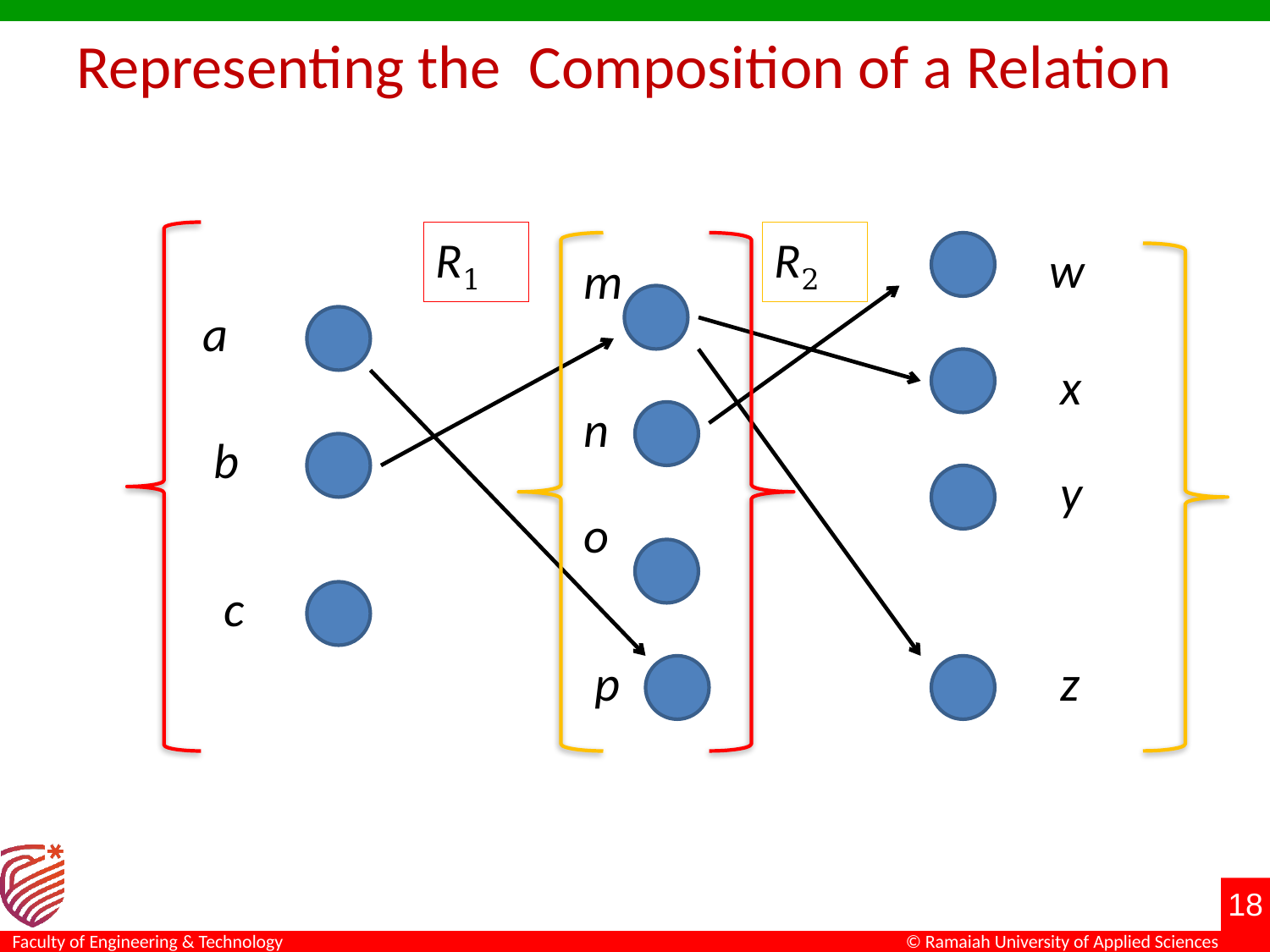

# Representing the  Composition of a Relation

R1
R2

w
m

a

x
n

b

y

o

c

p
z